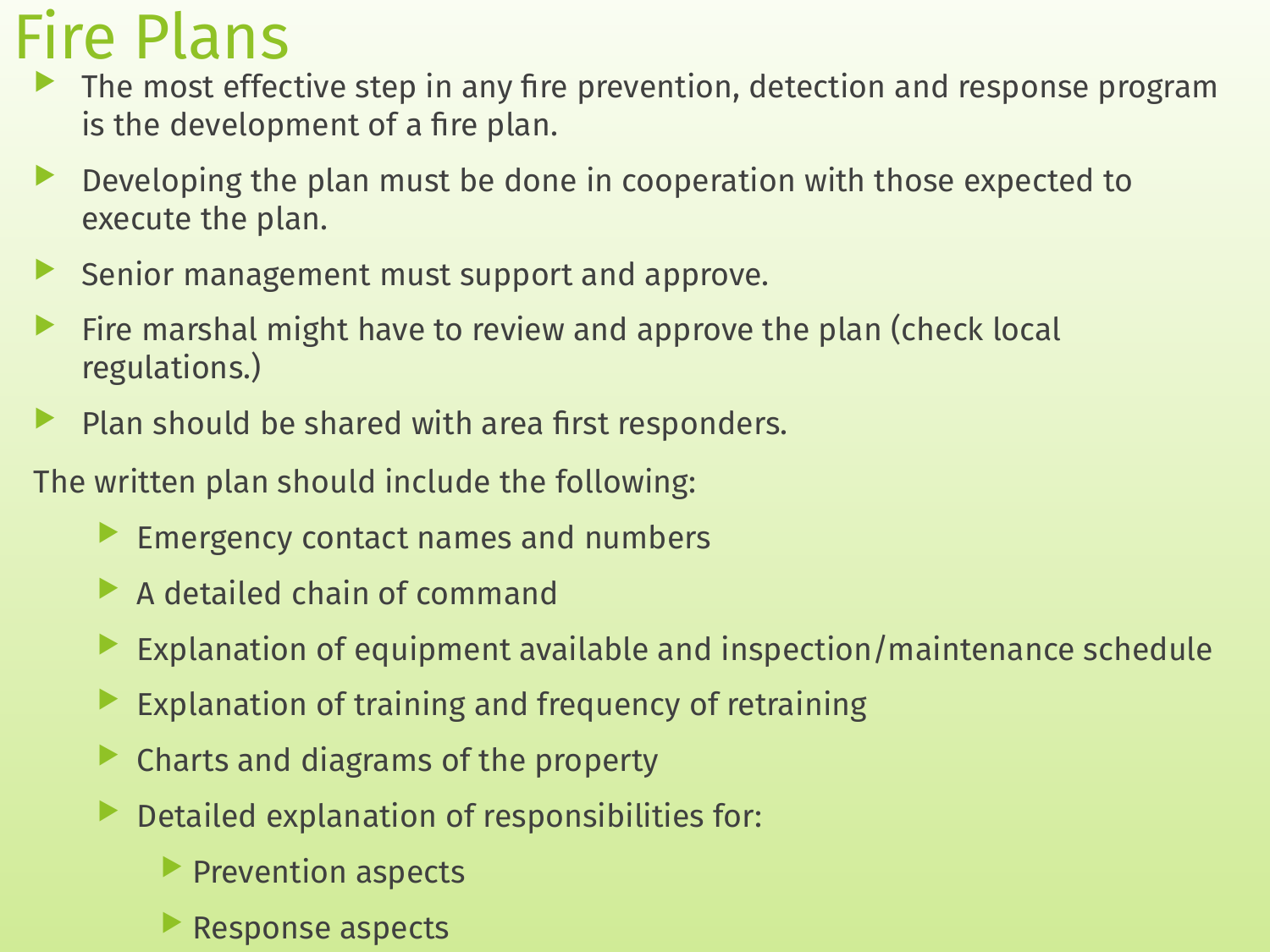

# Fire Plans
The most effective step in any fire prevention, detection and response program is the development of a fire plan.
Developing the plan must be done in cooperation with those expected to execute the plan.
Senior management must support and approve.
Fire marshal might have to review and approve the plan (check local regulations.)
Plan should be shared with area first responders.
The written plan should include the following:
Emergency contact names and numbers
A detailed chain of command
Explanation of equipment available and inspection/maintenance schedule
Explanation of training and frequency of retraining
Charts and diagrams of the property
Detailed explanation of responsibilities for:
Prevention aspects
Response aspects

9